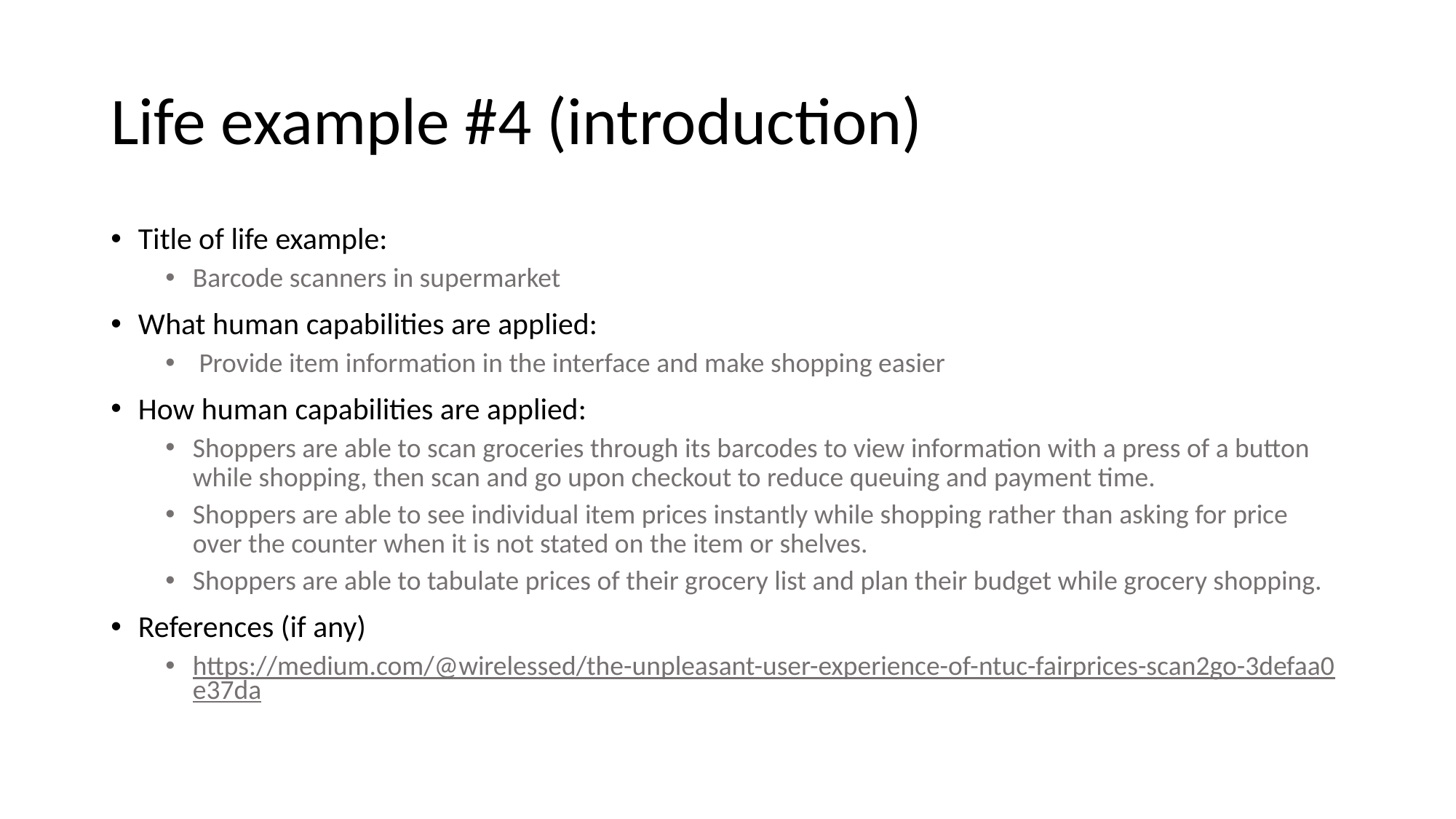

# Life example #4 (introduction)
Title of life example:
Barcode scanners in supermarket
What human capabilities are applied:
 Provide item information in the interface and make shopping easier
How human capabilities are applied:
Shoppers are able to scan groceries through its barcodes to view information with a press of a button while shopping, then scan and go upon checkout to reduce queuing and payment time.
Shoppers are able to see individual item prices instantly while shopping rather than asking for price over the counter when it is not stated on the item or shelves.
Shoppers are able to tabulate prices of their grocery list and plan their budget while grocery shopping.
References (if any)
https://medium.com/@wirelessed/the-unpleasant-user-experience-of-ntuc-fairprices-scan2go-3defaa0e37da